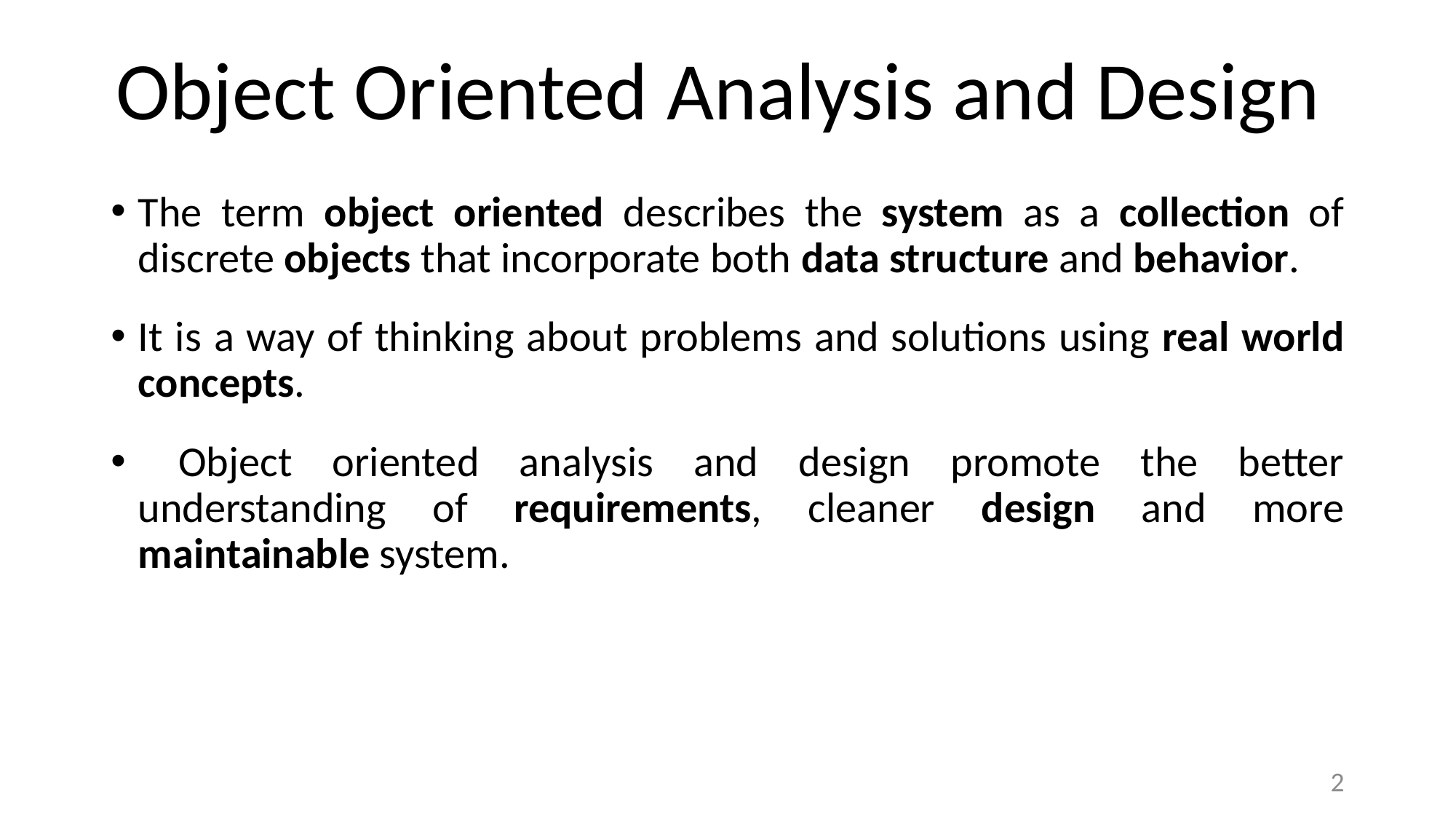

# Object Oriented Analysis and Design
The term object oriented describes the system as a collection of discrete objects that incorporate both data structure and behavior.
It is a way of thinking about problems and solutions using real world concepts.
 Object oriented analysis and design promote the better understanding of requirements, cleaner design and more maintainable system.

2